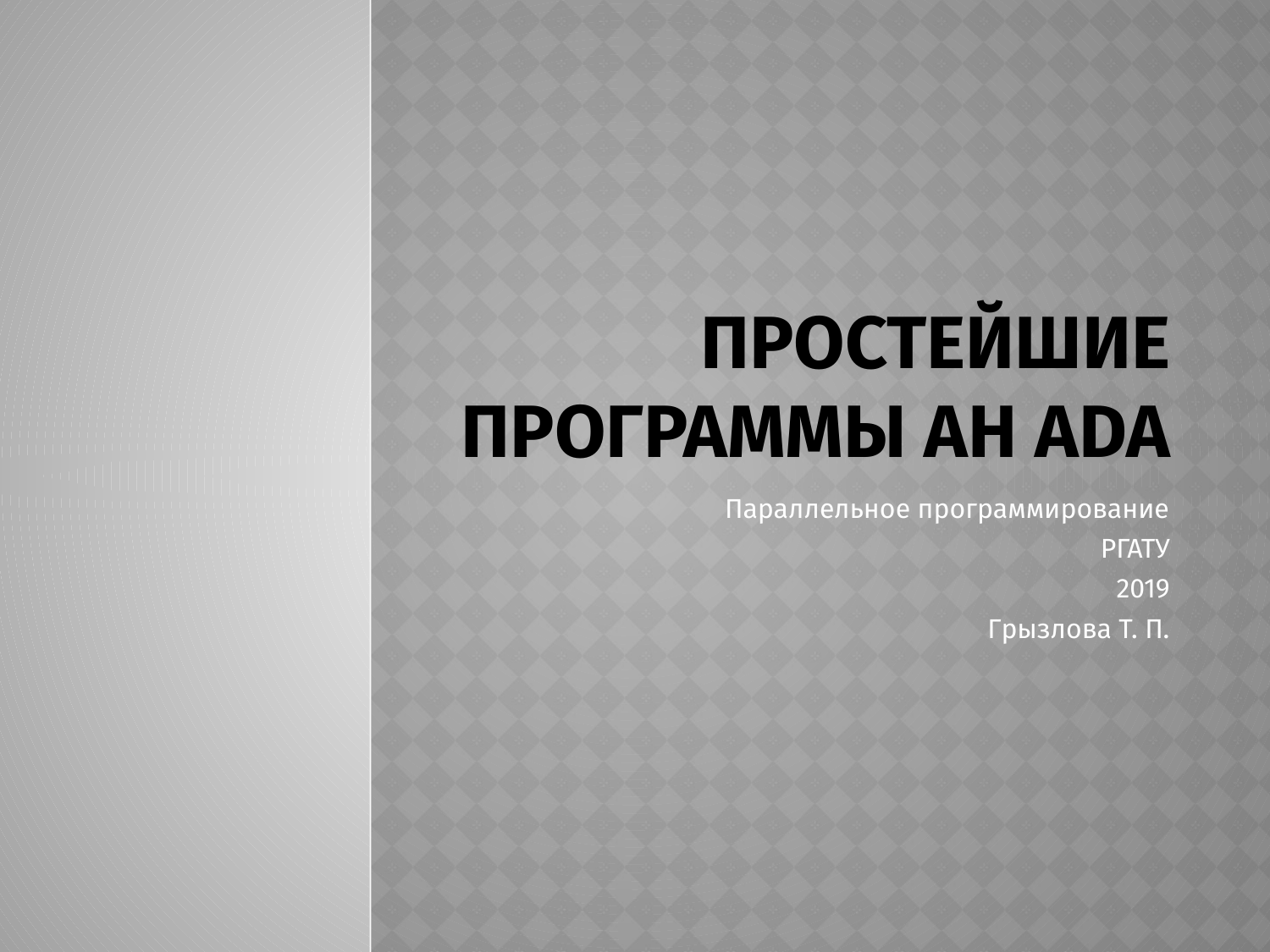

# Простейшие программы ан ada
Параллельное программирование
РГАТУ
2019
Грызлова Т. П.